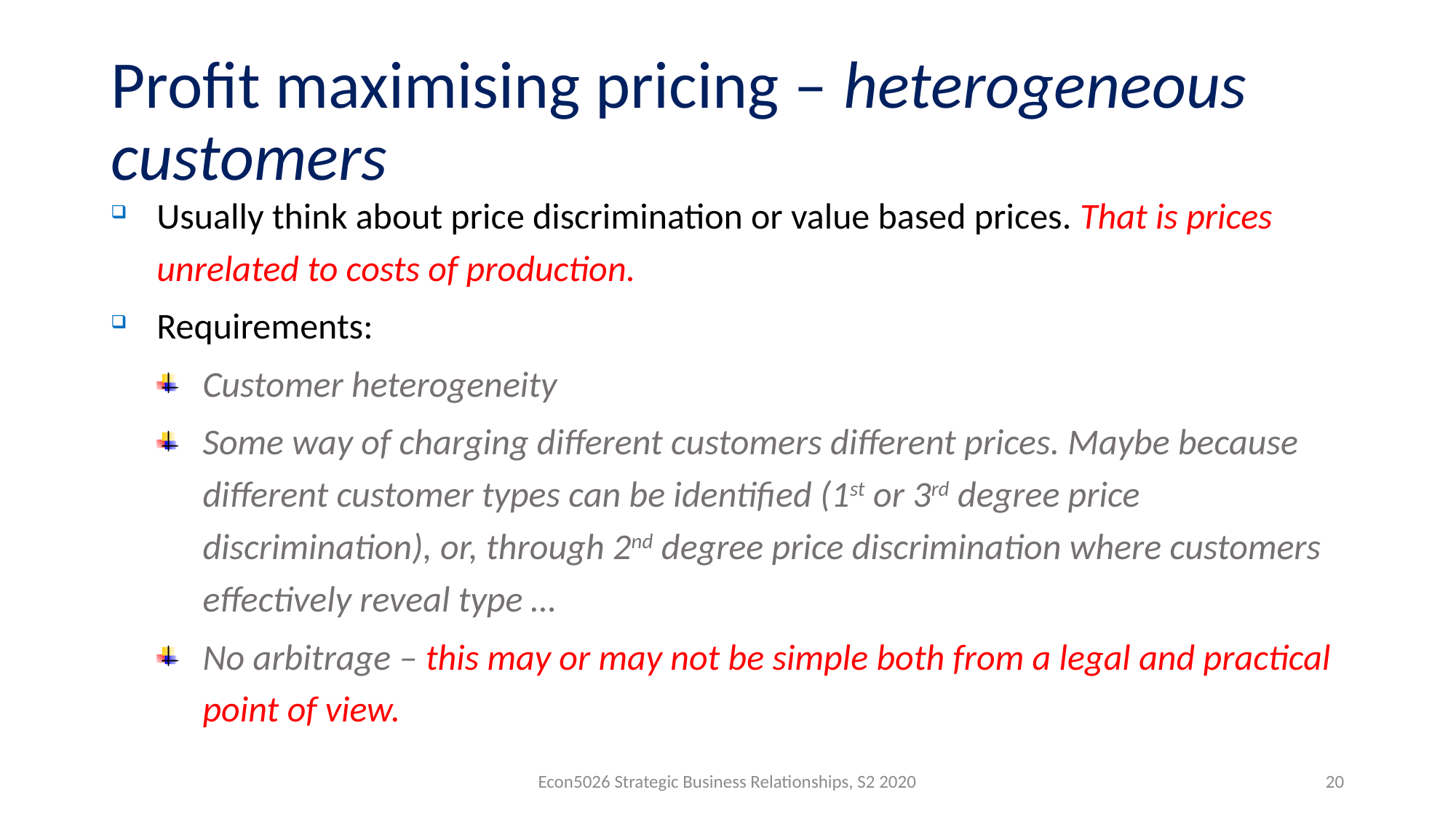

# Profit maximising pricing – heterogeneous customers
Usually think about price discrimination or value based prices. That is prices unrelated to costs of production.
Requirements:
Customer heterogeneity
Some way of charging different customers different prices. Maybe because different customer types can be identified (1st or 3rd degree price discrimination), or, through 2nd degree price discrimination where customers effectively reveal type …
No arbitrage – this may or may not be simple both from a legal and practical point of view.

Econ5026 Strategic Business Relationships, S2 2020
20